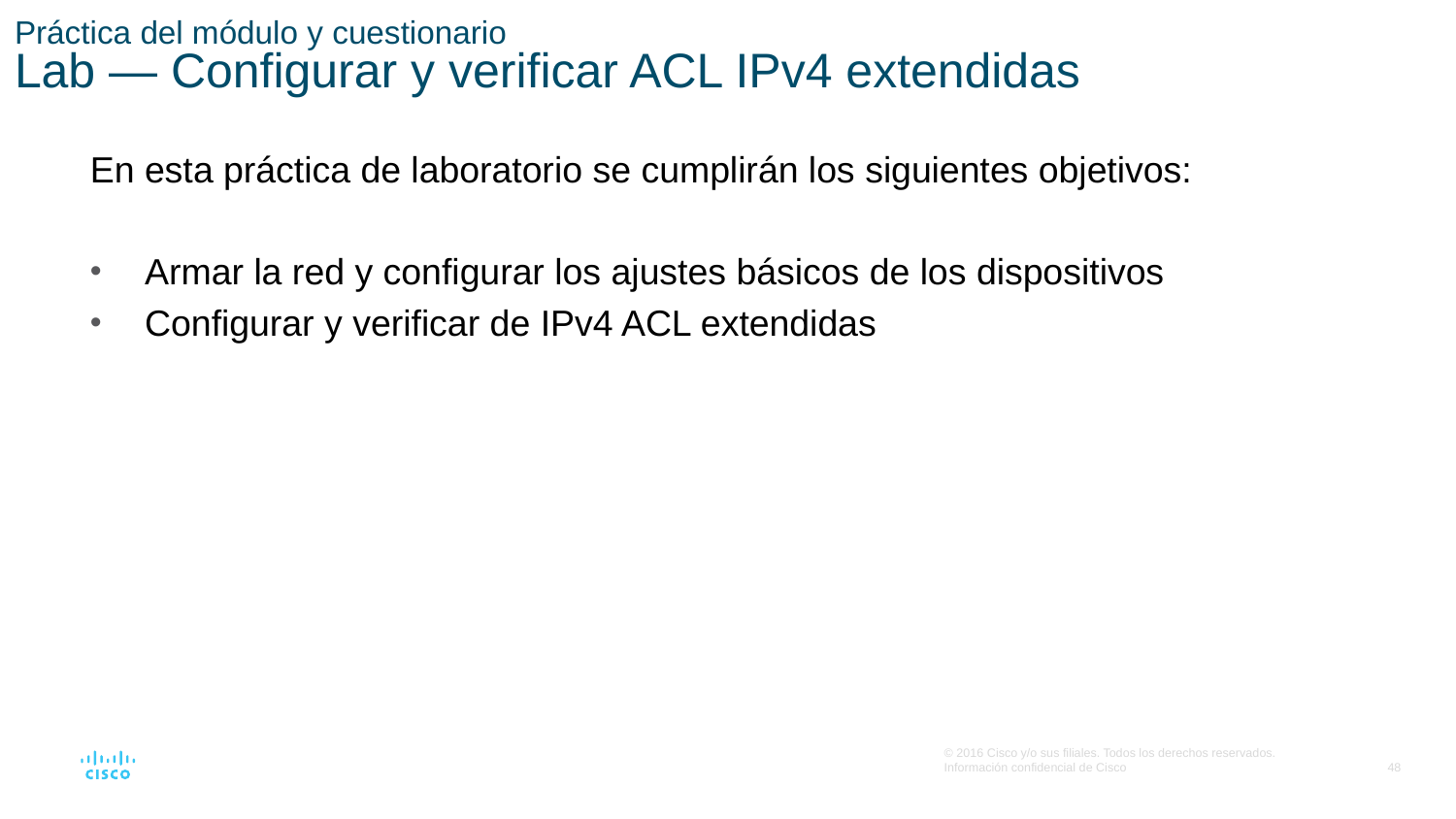

# Práctica del módulo y cuestionario Lab — Configurar y verificar ACL IPv4 extendidas
En esta práctica de laboratorio se cumplirán los siguientes objetivos:

Armar la red y configurar los ajustes básicos de los dispositivos
Configurar y verificar de IPv4 ACL extendidas